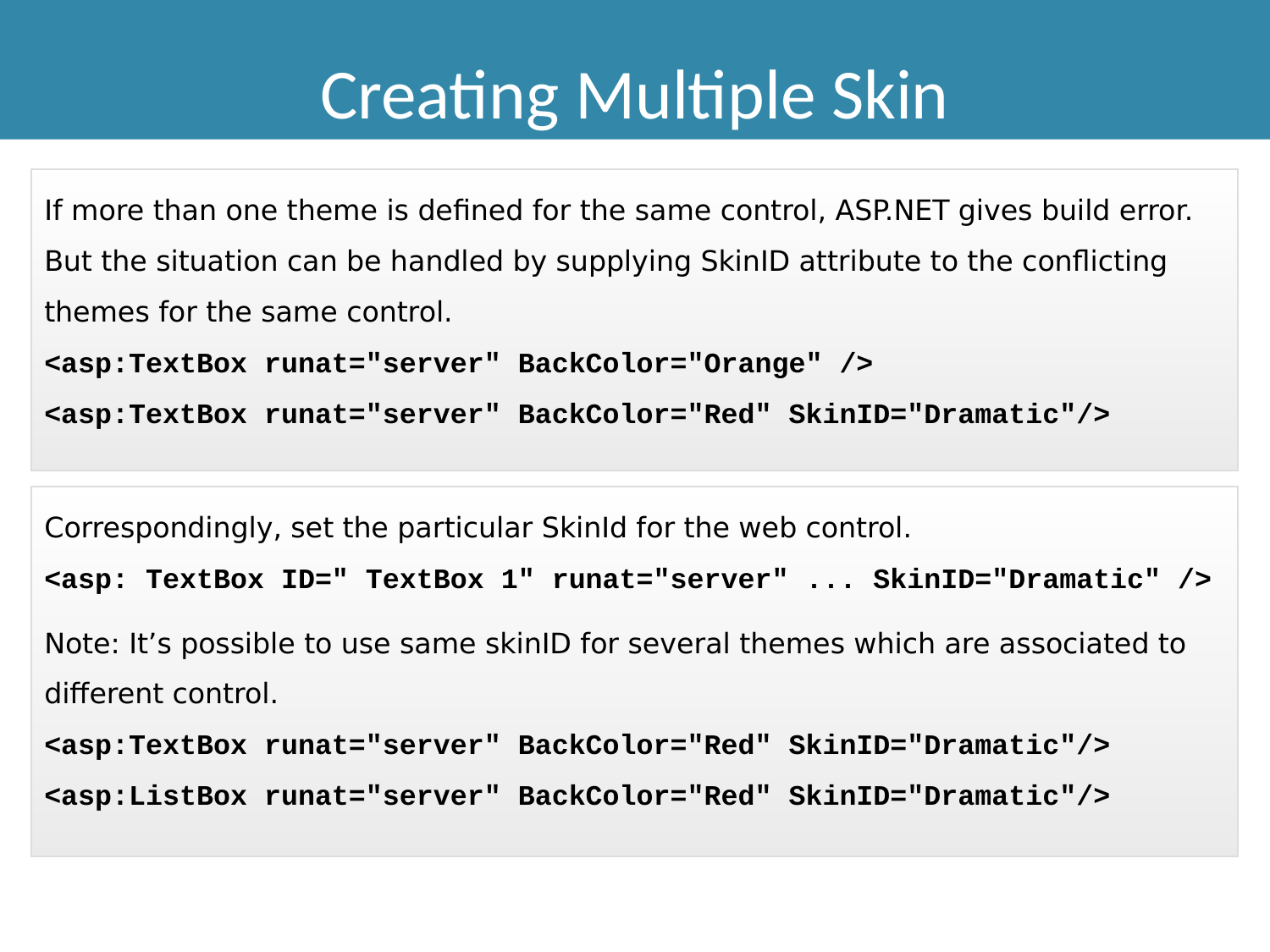

Creating Multiple Skin
If more than one theme is defined for the same control, ASP.NET gives build error. But the situation can be handled by supplying SkinID attribute to the conflicting themes for the same control.
<asp:TextBox runat="server" BackColor="Orange" />
<asp:TextBox runat="server" BackColor="Red" SkinID="Dramatic"/>
Correspondingly, set the particular SkinId for the web control.
<asp: TextBox ID=" TextBox 1" runat="server" ... SkinID="Dramatic" />
Note: It’s possible to use same skinID for several themes which are associated to different control.
<asp:TextBox runat="server" BackColor="Red" SkinID="Dramatic"/>
<asp:ListBox runat="server" BackColor="Red" SkinID="Dramatic"/>